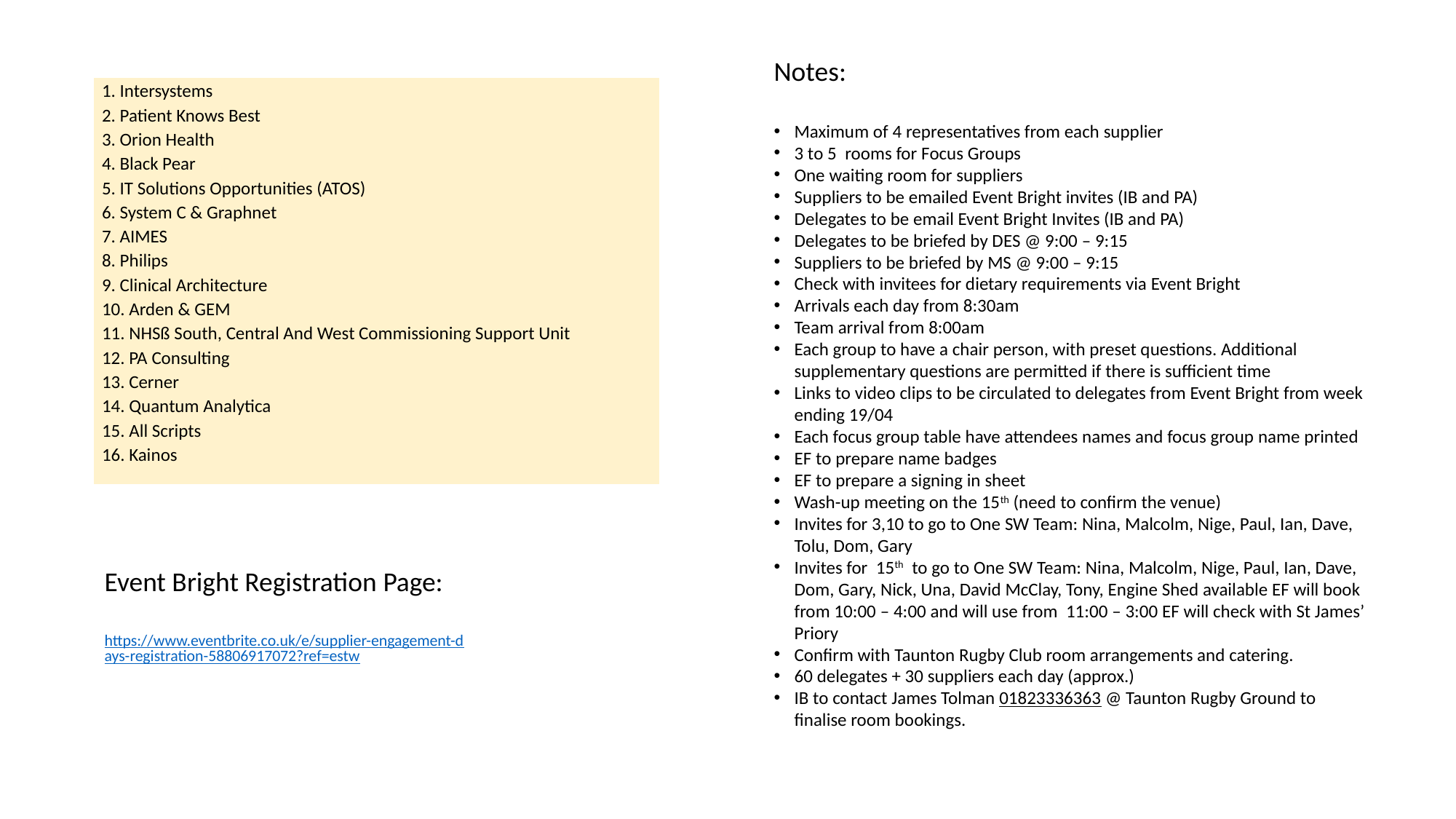

Notes:

Maximum of 4 representatives from each supplier
3 to 5  rooms for Focus Groups
One waiting room for suppliers
Suppliers to be emailed Event Bright invites (IB and PA)
Delegates to be email Event Bright Invites (IB and PA)
Delegates to be briefed by DES @ 9:00 – 9:15
Suppliers to be briefed by MS @ 9:00 – 9:15
Check with invitees for dietary requirements via Event Bright
Arrivals each day from 8:30am
Team arrival from 8:00am
Each group to have a chair person, with preset questions. Additional supplementary questions are permitted if there is sufficient time
Links to video clips to be circulated to delegates from Event Bright from week ending 19/04
Each focus group table have attendees names and focus group name printed
EF to prepare name badges
EF to prepare a signing in sheet
Wash-up meeting on the 15th (need to confirm the venue)
Invites for 3,10 to go to One SW Team: Nina, Malcolm, Nige, Paul, Ian, Dave, Tolu, Dom, Gary
Invites for  15th  to go to One SW Team: Nina, Malcolm, Nige, Paul, Ian, Dave, Dom, Gary, Nick, Una, David McClay, Tony, Engine Shed available EF will book from 10:00 – 4:00 and will use from  11:00 – 3:00 EF will check with St James’ Priory
Confirm with Taunton Rugby Club room arrangements and catering.
60 delegates + 30 suppliers each day (approx.)
IB to contact James Tolman 01823336363 @ Taunton Rugby Ground to finalise room bookings.

| 1. Intersystems |
| --- |
| 2. Patient Knows Best |
| 3. Orion Health |
| 4. Black Pear |
| 5. IT Solutions Opportunities (ATOS) |
| 6. System C & Graphnet |
| 7. AIMES |
| 8. Philips |
| 9. Clinical Architecture |
| 10. Arden & GEM |
| 11. NHSß South, Central And West Commissioning Support Unit |
| 12. PA Consulting |
| 13. Cerner |
| 14. Quantum Analytica |
| 15. All Scripts |
| 16. Kainos |
|  |
Event Bright Registration Page:

https://www.eventbrite.co.uk/e/supplier-engagement-days-registration-58806917072?ref=estw